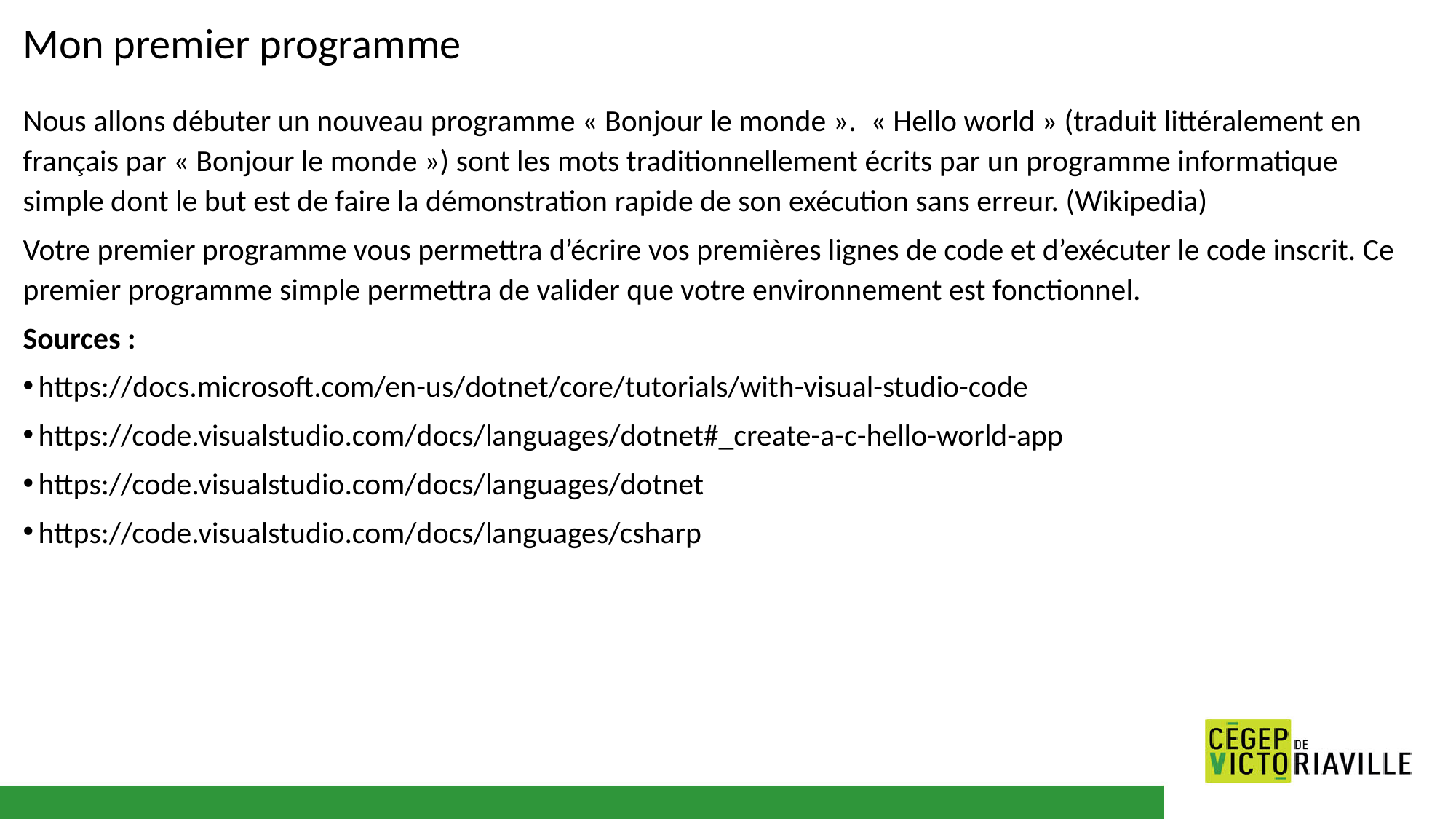

# Mon premier programme​
Nous allons débuter un nouveau programme « Bonjour le monde ». ​ « Hello world » (traduit littéralement en français par « Bonjour le monde ») sont les mots traditionnellement écrits par un programme informatique simple dont le but est de faire la démonstration rapide de son exécution sans erreur. (Wikipedia)​
Votre premier programme vous permettra d’écrire vos premières lignes de code et d’exécuter le code inscrit. Ce premier programme simple permettra de valider que votre environnement est fonctionnel. ​
Sources :​
https://docs.microsoft.com/en-us/dotnet/core/tutorials/with-visual-studio-code​
https://code.visualstudio.com/docs/languages/dotnet#_create-a-c-hello-world-app​
https://code.visualstudio.com/docs/languages/dotnet​
https://code.visualstudio.com/docs/languages/csharp​